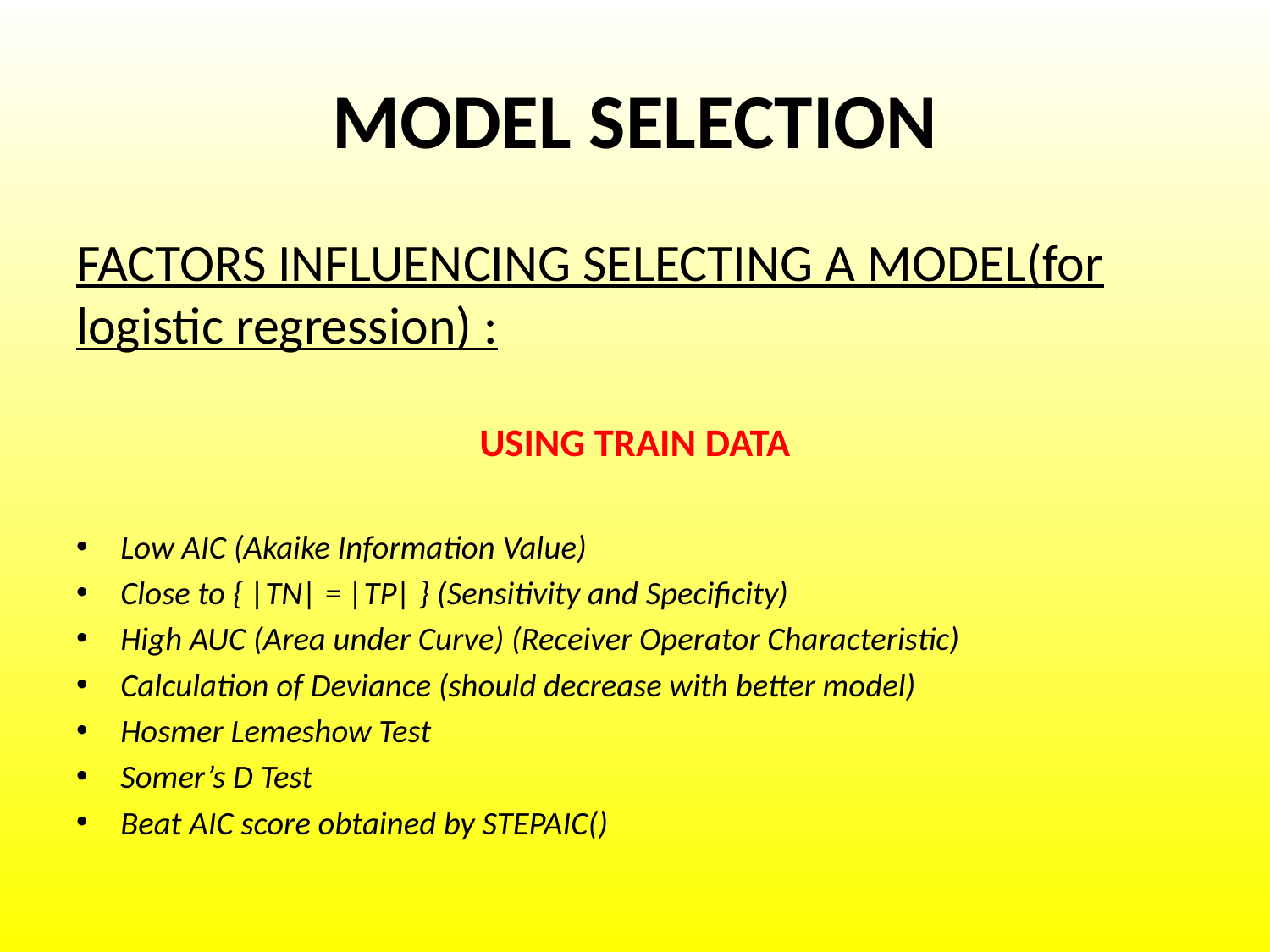

# MODEL SELECTION
FACTORS INFLUENCING SELECTING A MODEL(for logistic regression) :

USING TRAIN DATA

Low AIC (Akaike Information Value)
Close to { |TN| = |TP| } (Sensitivity and Specificity)
High AUC (Area under Curve) (Receiver Operator Characteristic)
Calculation of Deviance (should decrease with better model)
Hosmer Lemeshow Test
Somer’s D Test
Beat AIC score obtained by STEPAIC()